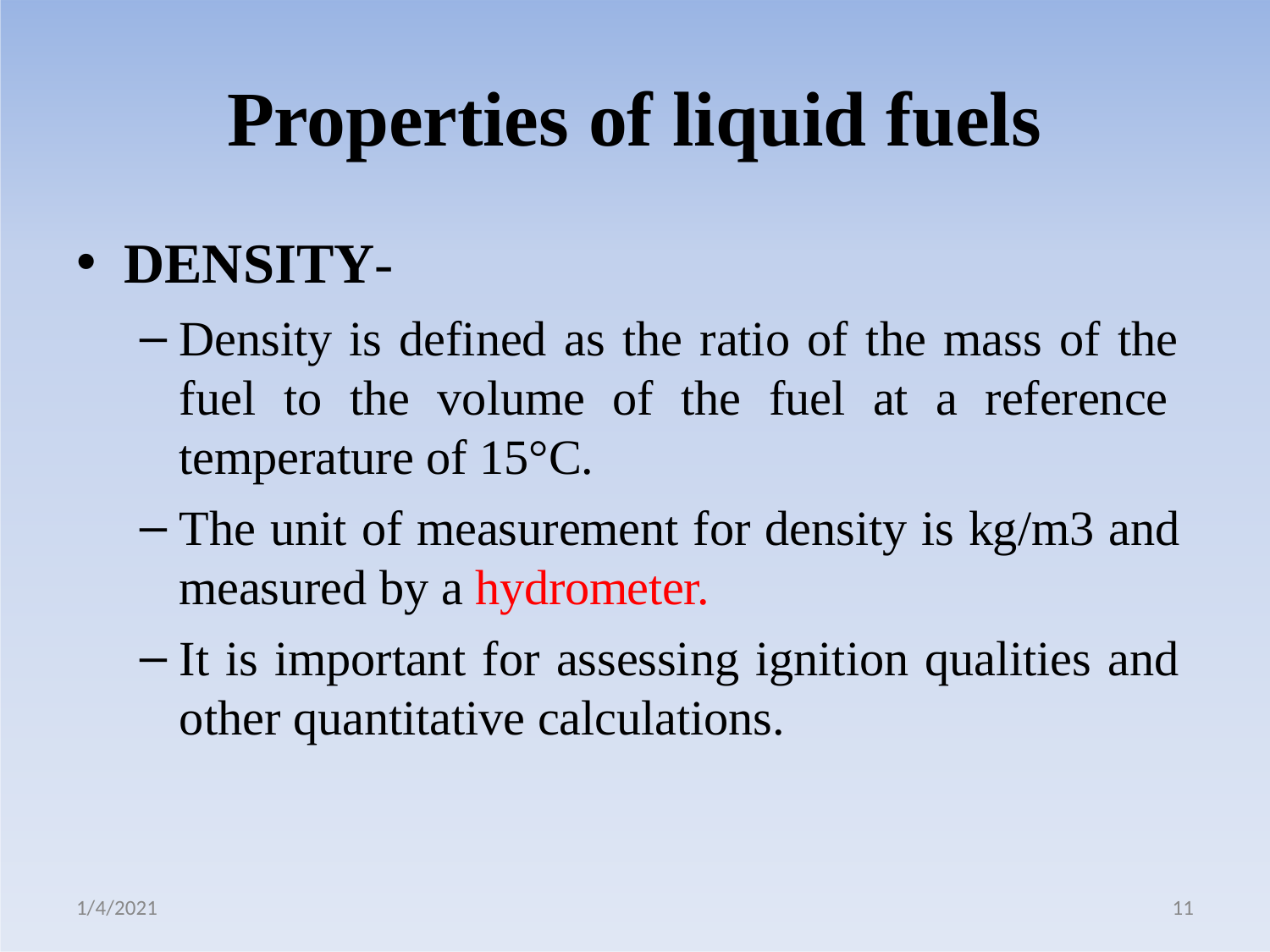

# Properties of liquid fuels
DENSITY-
Density is defined as the ratio of the mass of the  fuel to the volume of the fuel at a reference  temperature of 15°C.
The unit of measurement for density is kg/m3 and  measured by a hydrometer.
It is important for assessing ignition qualities and  other quantitative calculations.
1/4/2021
11